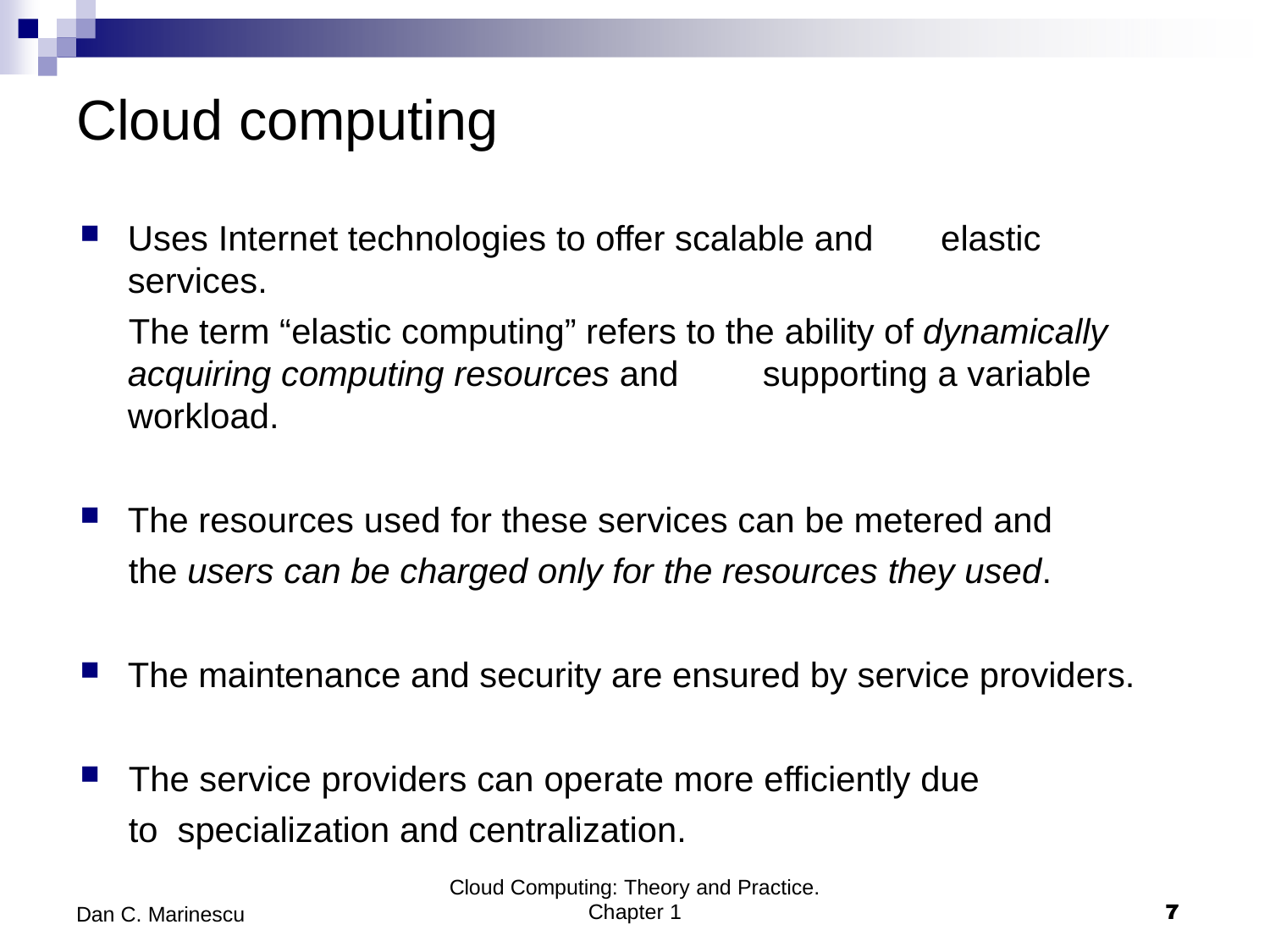

# Cloud computing
Uses Internet technologies to offer scalable and	elastic services.
The term “elastic computing” refers to the ability of dynamically  acquiring computing resources and	supporting a variable workload.

The resources used for these services can be metered and
the users can be charged only for the resources they used.

The maintenance and security are ensured by service providers.

The service providers can operate more efficiently due to  specialization and centralization.
Cloud Computing: Theory and Practice.
Chapter 1
7
Dan C. Marinescu